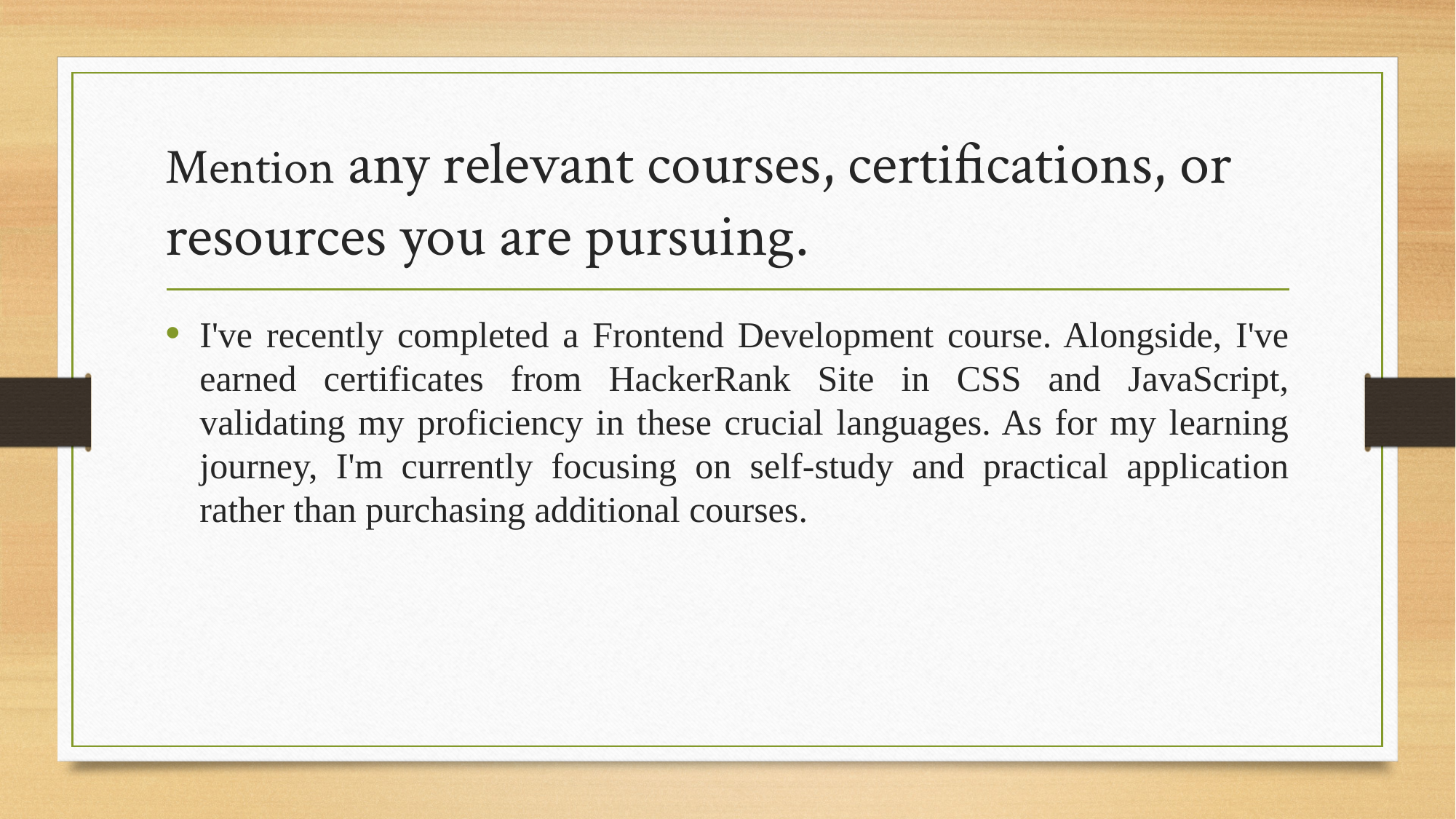

# Mention any relevant courses, certifications, or resources you are pursuing.
I've recently completed a Frontend Development course. Alongside, I've earned certificates from HackerRank Site in CSS and JavaScript, validating my proficiency in these crucial languages. As for my learning journey, I'm currently focusing on self-study and practical application rather than purchasing additional courses.